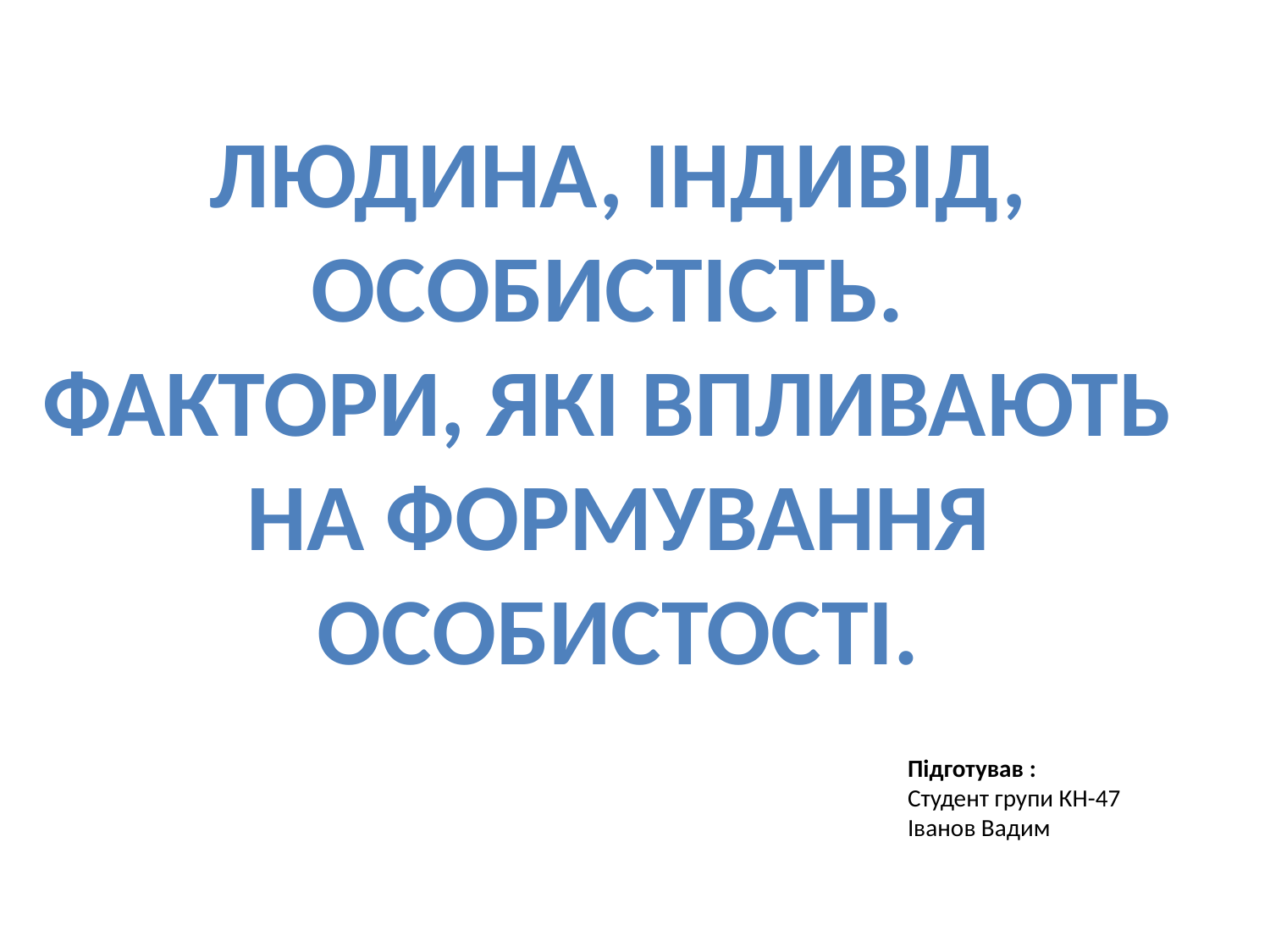

Людина, індивід, особистість.
Фактори, які впливають
на формування особистості.
Підготував :
Студент групи КН-47
Іванов Вадим